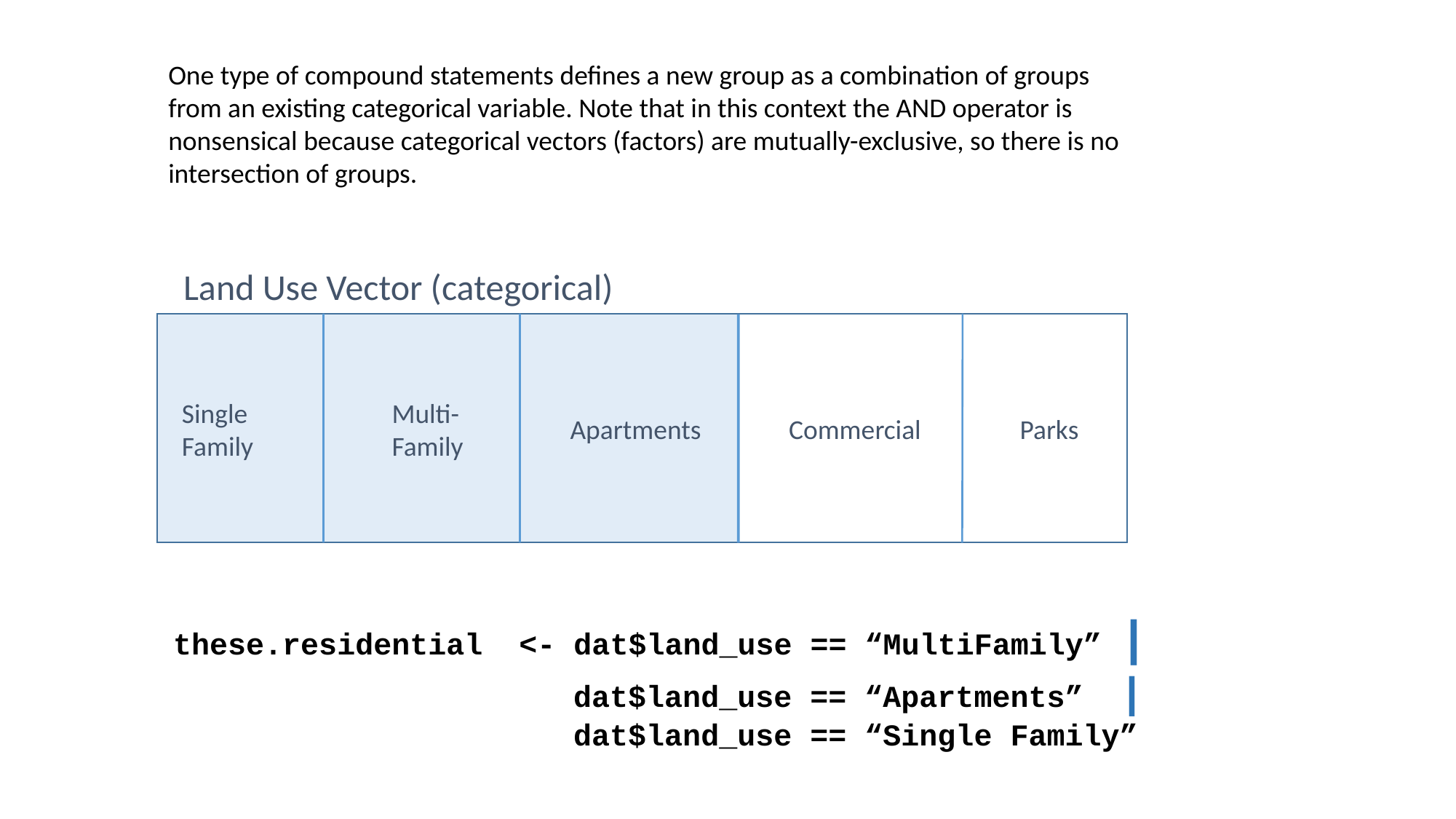

One type of compound statements defines a new group as a combination of groups from an existing categorical variable. Note that in this context the AND operator is nonsensical because categorical vectors (factors) are mutually-exclusive, so there is no intersection of groups.
Land Use Vector (categorical)

Single
Family
Multi-
Family
Apartments
Commercial
Parks
these.residential  <- dat$land_use == “MultiFamily” |
                      dat$land_use == “Apartments”  |
                      dat$land_use == “Single Family”